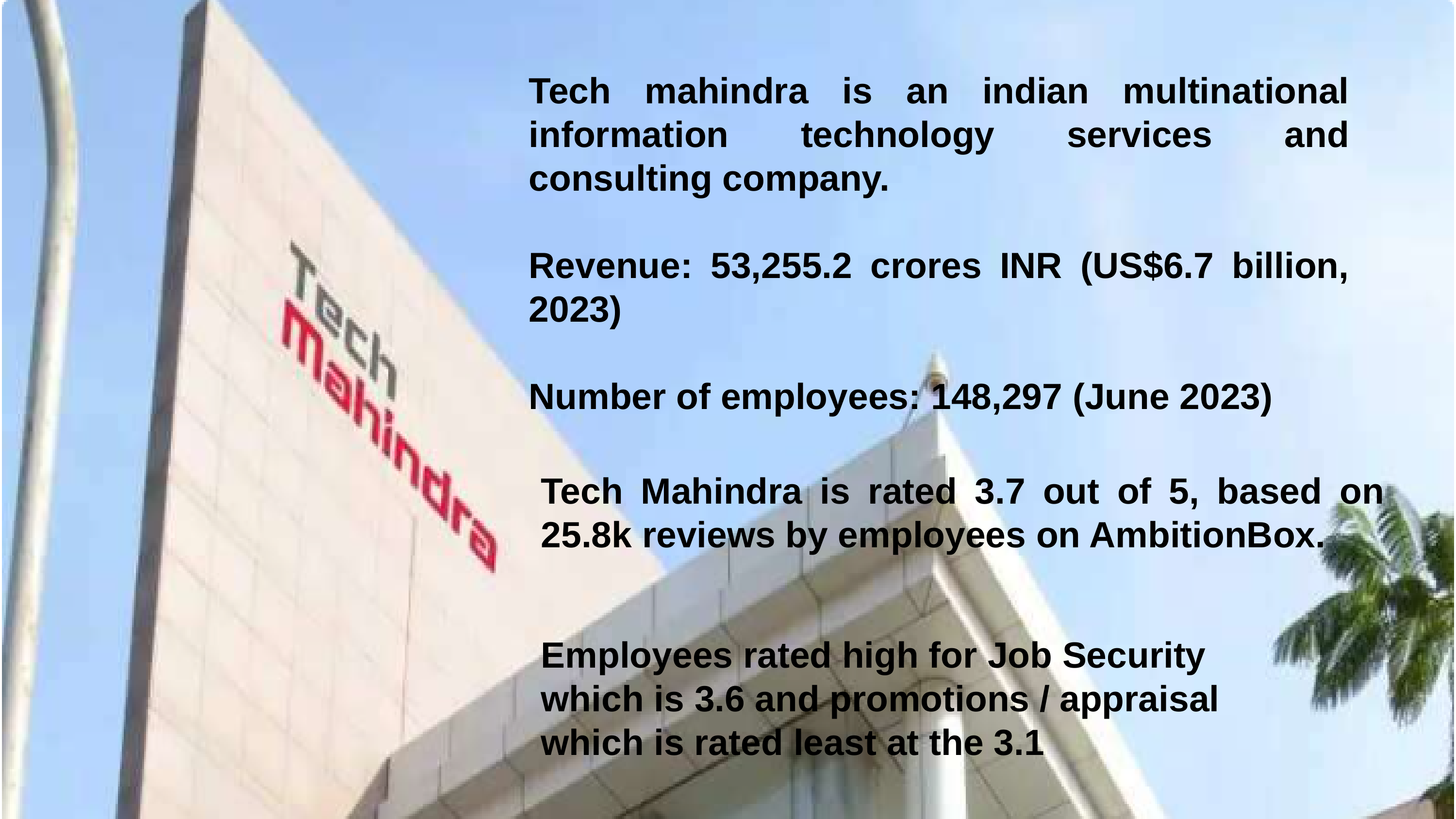

Tech mahindra is an indian multinational information technology services and consulting company.

Revenue: 53,255.2 crores INR (US$6.7 billion, 2023)

Number of employees: 148,297 (June 2023)

Tech Mahindra is rated 3.7 out of 5, based on 25.8k reviews by employees on AmbitionBox.
Employees rated high for Job Security which is 3.6 and promotions / appraisal which is rated least at the 3.1